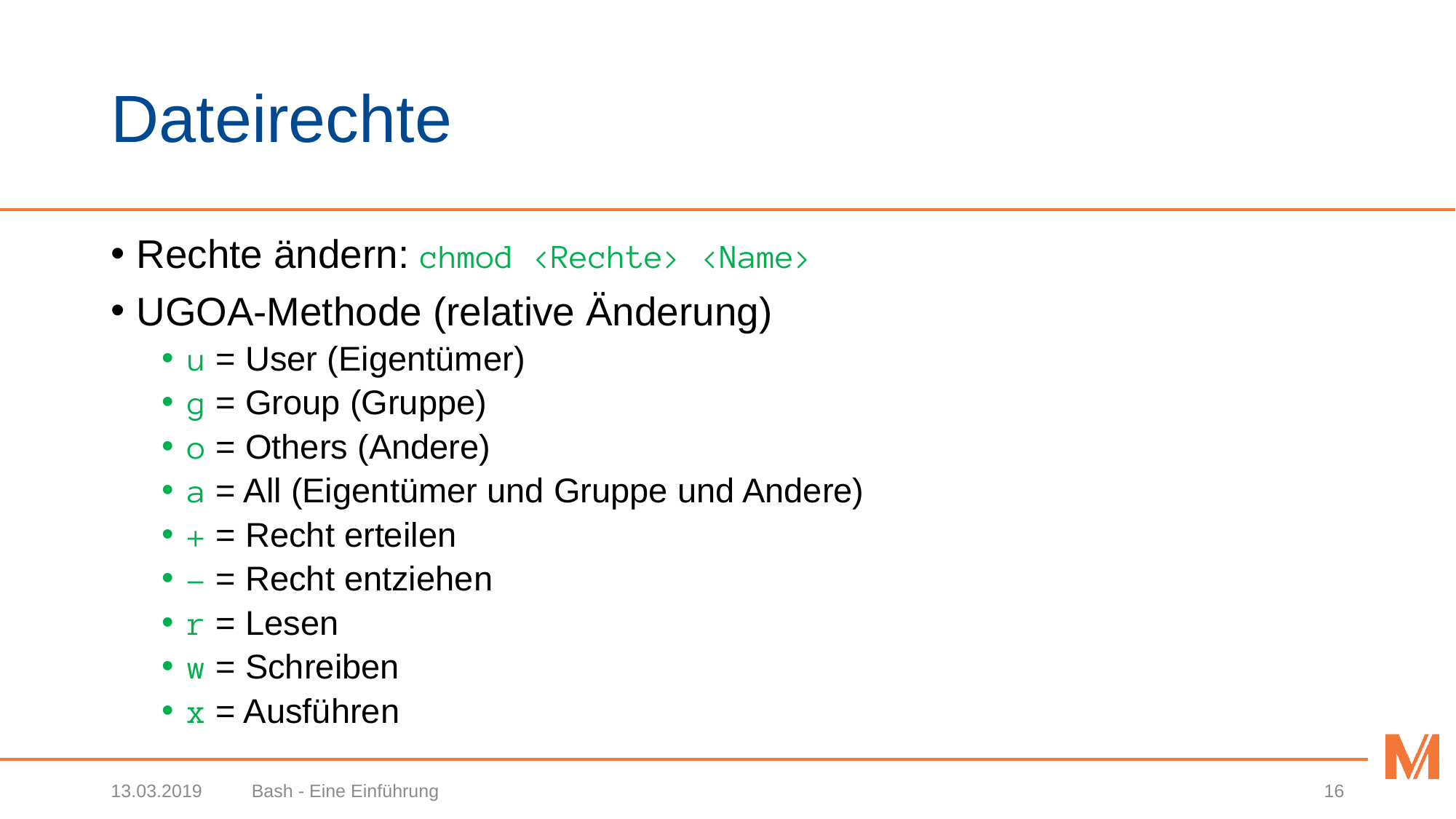

# Dateirechte
Rechte ändern: chmod <Rechte> <Name>
UGOA-Methode (relative Änderung)
u = User (Eigentümer)
g = Group (Gruppe)
o = Others (Andere)
a = All (Eigentümer und Gruppe und Andere)
+ = Recht erteilen
- = Recht entziehen
r = Lesen
w = Schreiben
x = Ausführen
13.03.2019
Bash - Eine Einführung
16